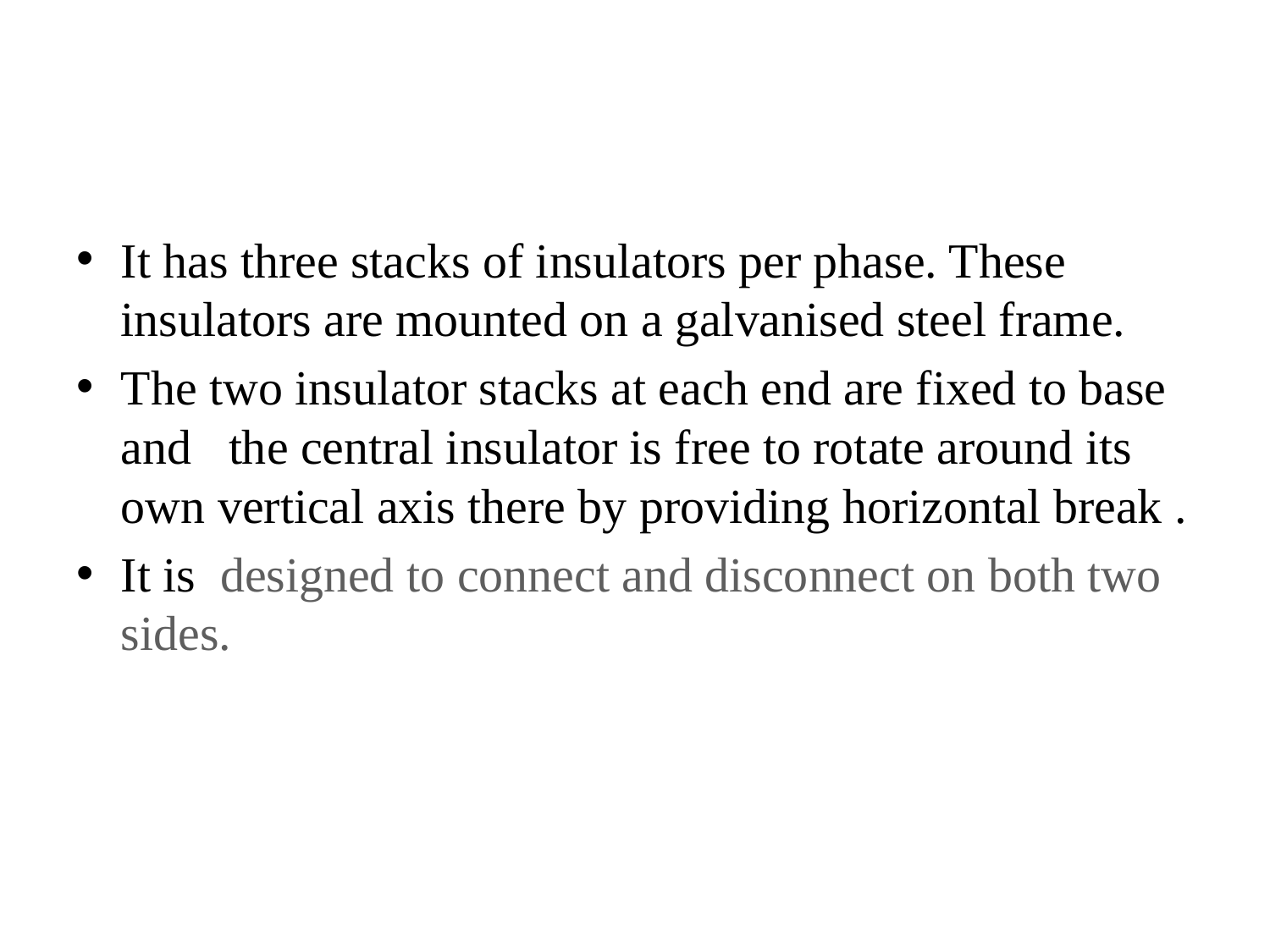

#
It has three stacks of insulators per phase. These insulators are mounted on a galvanised steel frame.
The two insulator stacks at each end are fixed to base and   the central insulator is free to rotate around its own vertical axis there by providing horizontal break .
It is  designed to connect and disconnect on both two sides.